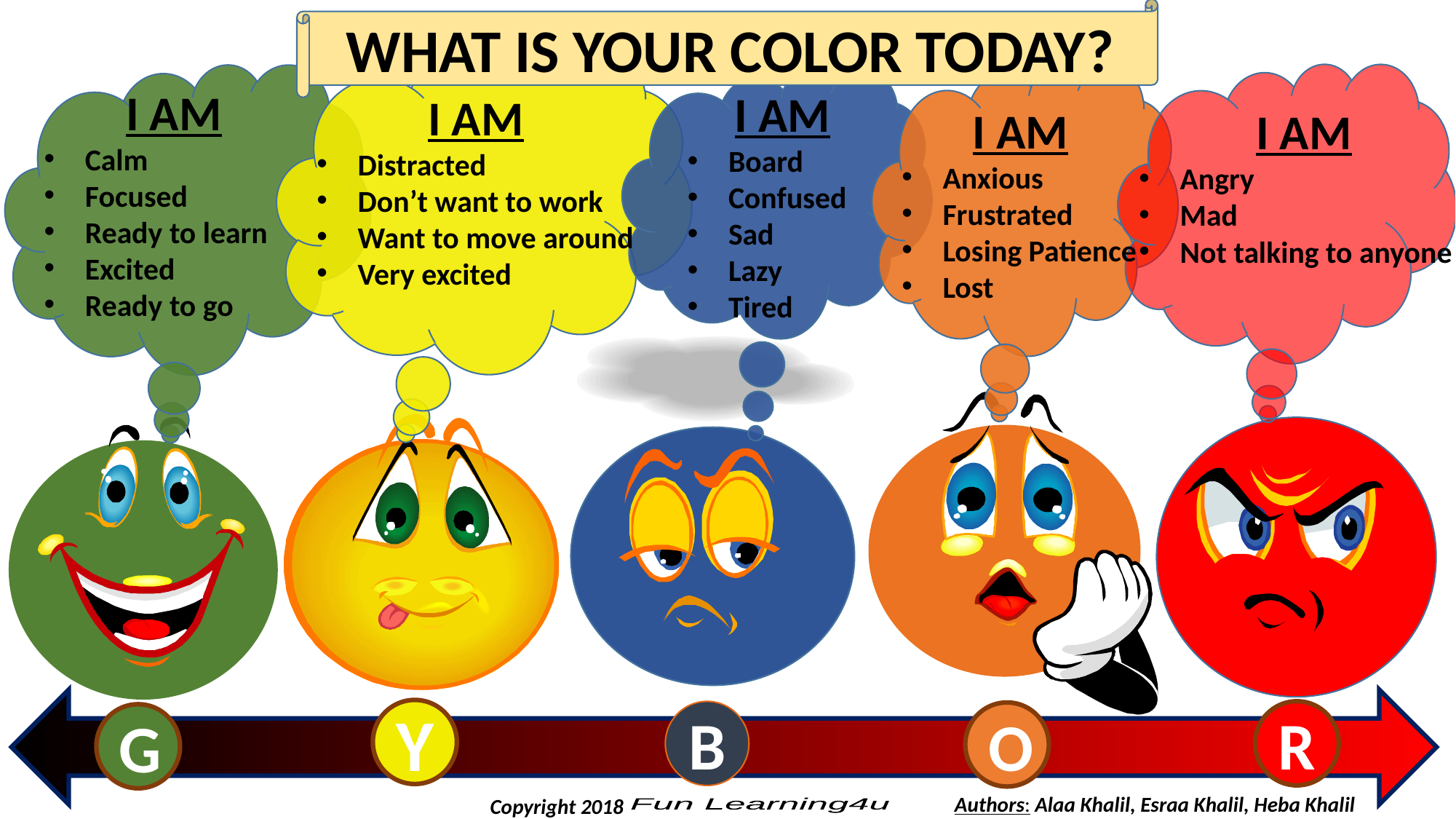

WHAT IS YOUR COLOR TODAY?

I AM
Calm
Focused
Ready to learn
Excited
Ready to go
I AM
Board
Confused
Sad
Lazy
Tired
I AM
Distracted
Don’t want to work
Want to move around
Very excited
I AM
Anxious
Frustrated
Losing Patience
Lost
I AM
Angry
Mad
Not talking to anyone

Y
R
B
O
G
Authors: Alaa Khalil, Esraa Khalil, Heba Khalil
Copyright 2018
Fun Learning4u